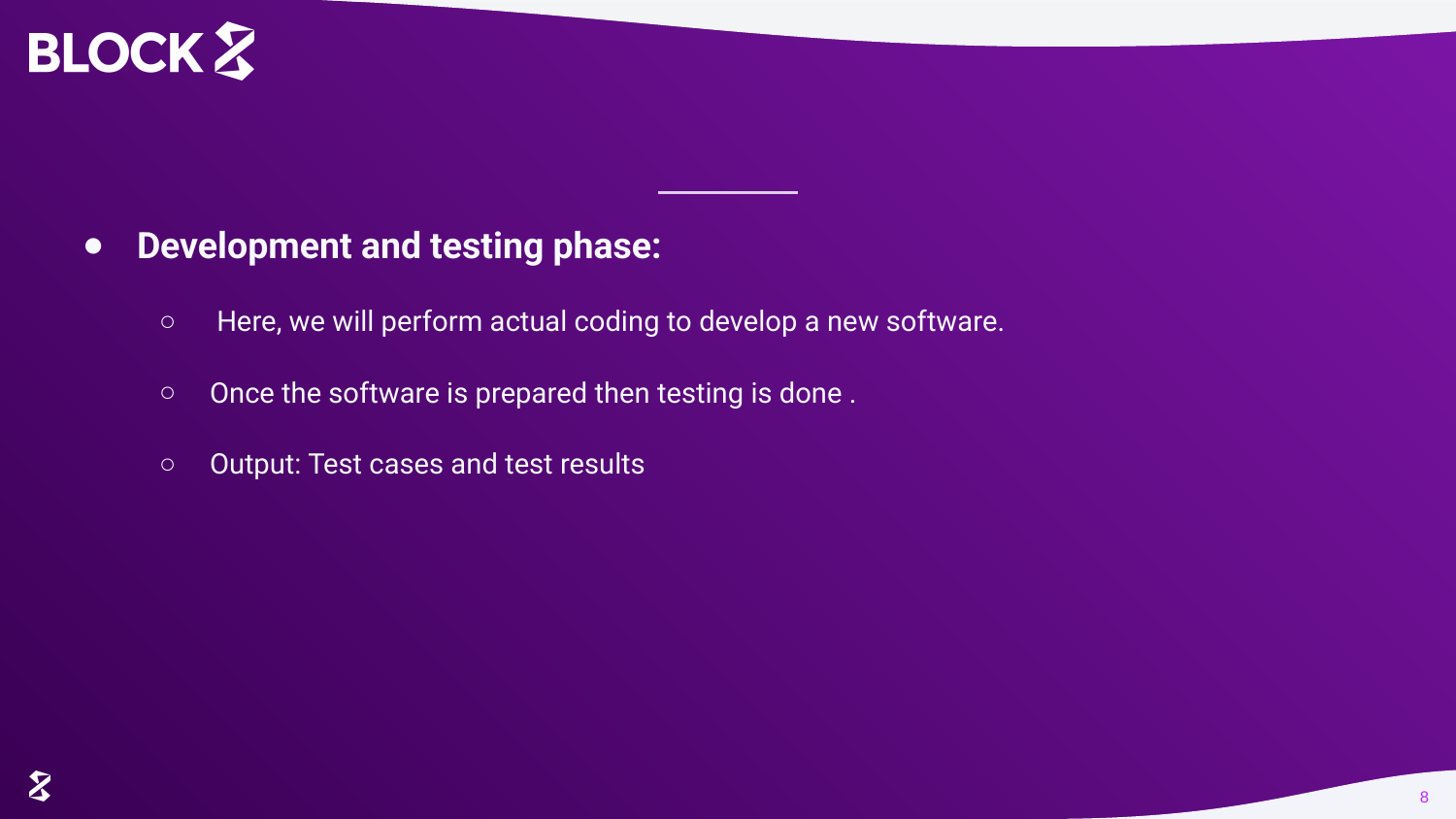

Development and testing phase:
 Here, we will perform actual coding to develop a new software.
Once the software is prepared then testing is done .
Output: Test cases and test results
8